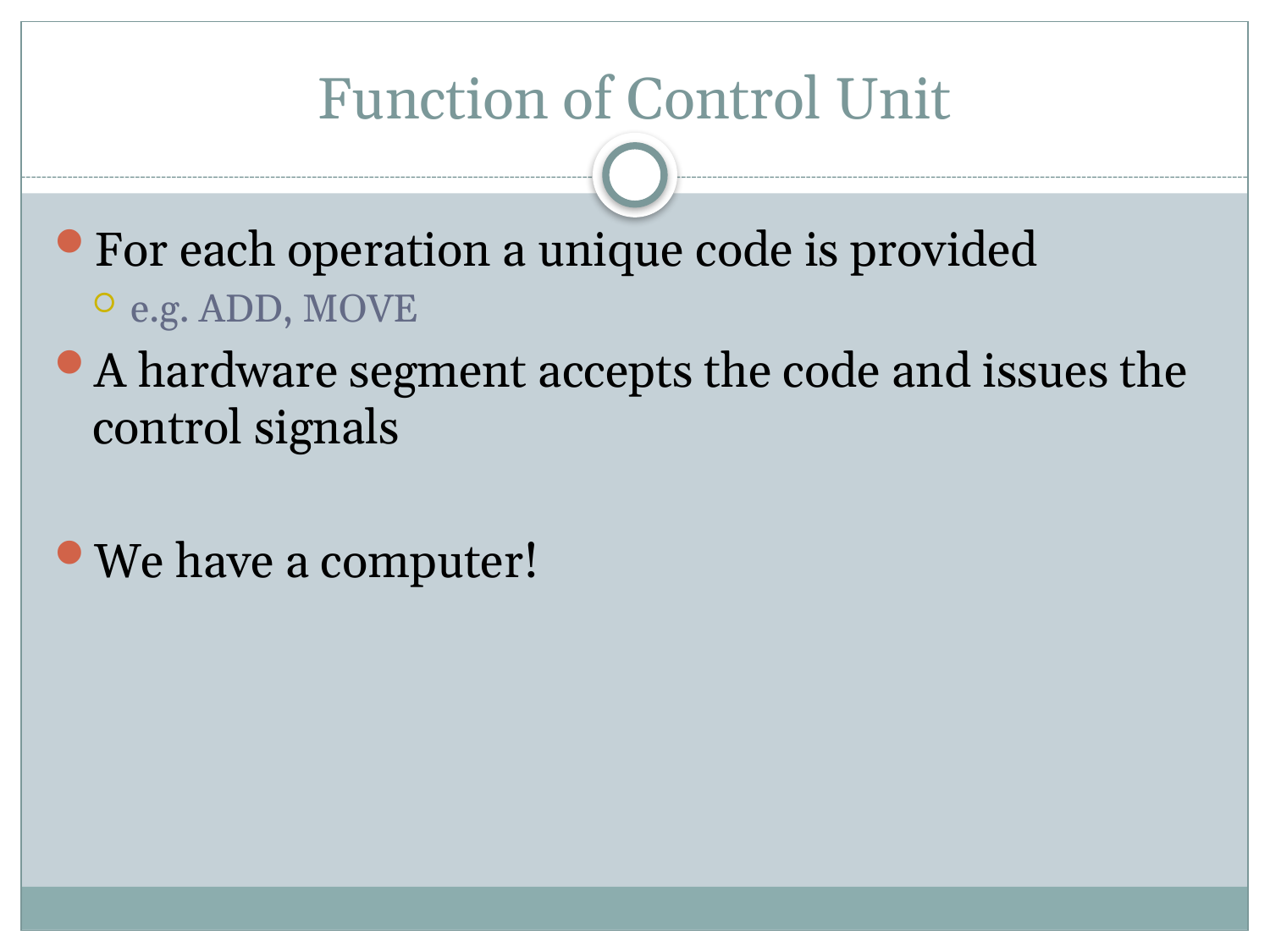

# Function of Control Unit
For each operation a unique code is provided
e.g. ADD, MOVE
A hardware segment accepts the code and issues the control signals

We have a computer!